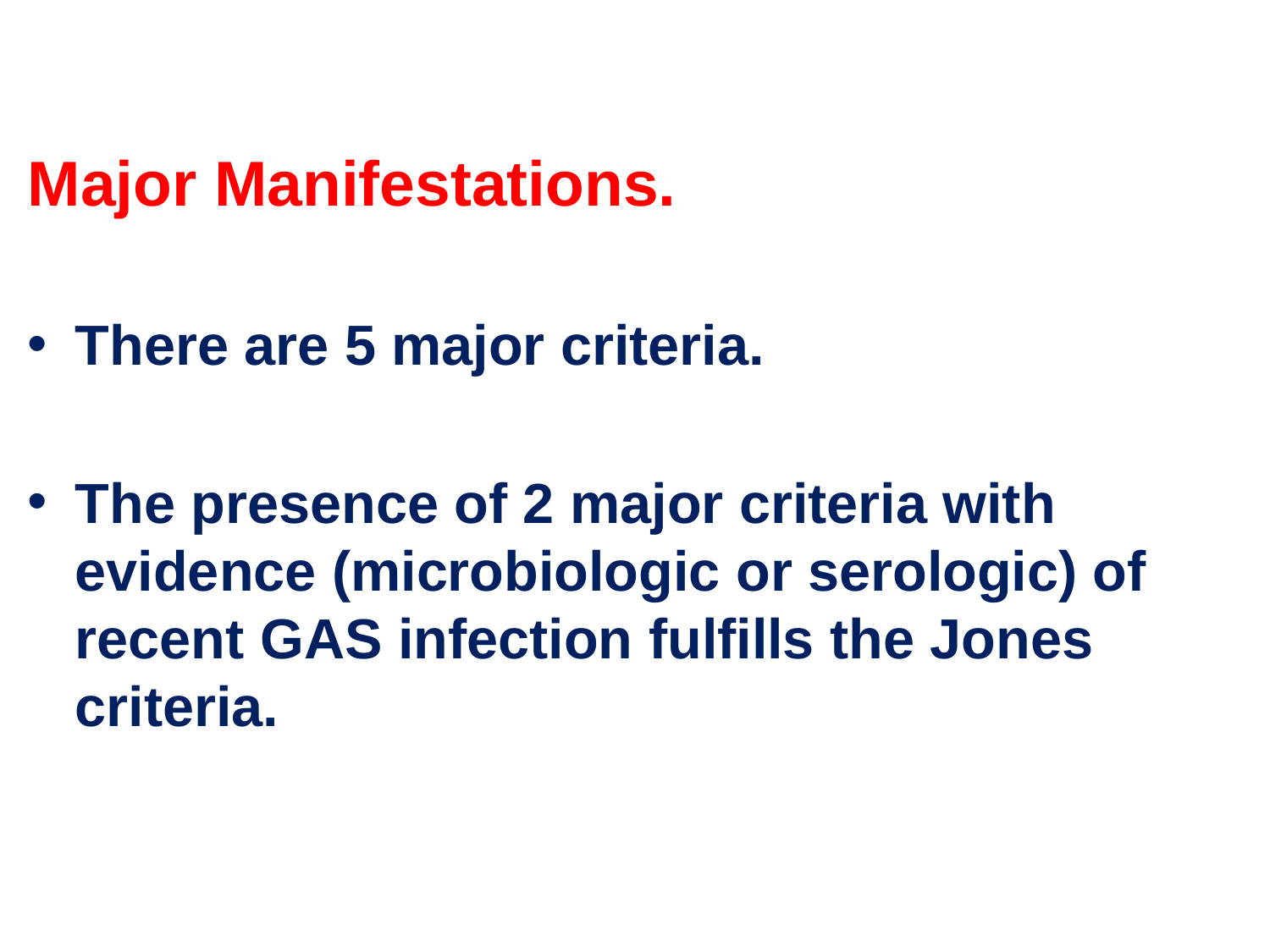

Major Manifestations.

There are 5 major criteria.

The presence of 2 major criteria with evidence (microbiologic or serologic) of recent GAS infection fulfills the Jones criteria.